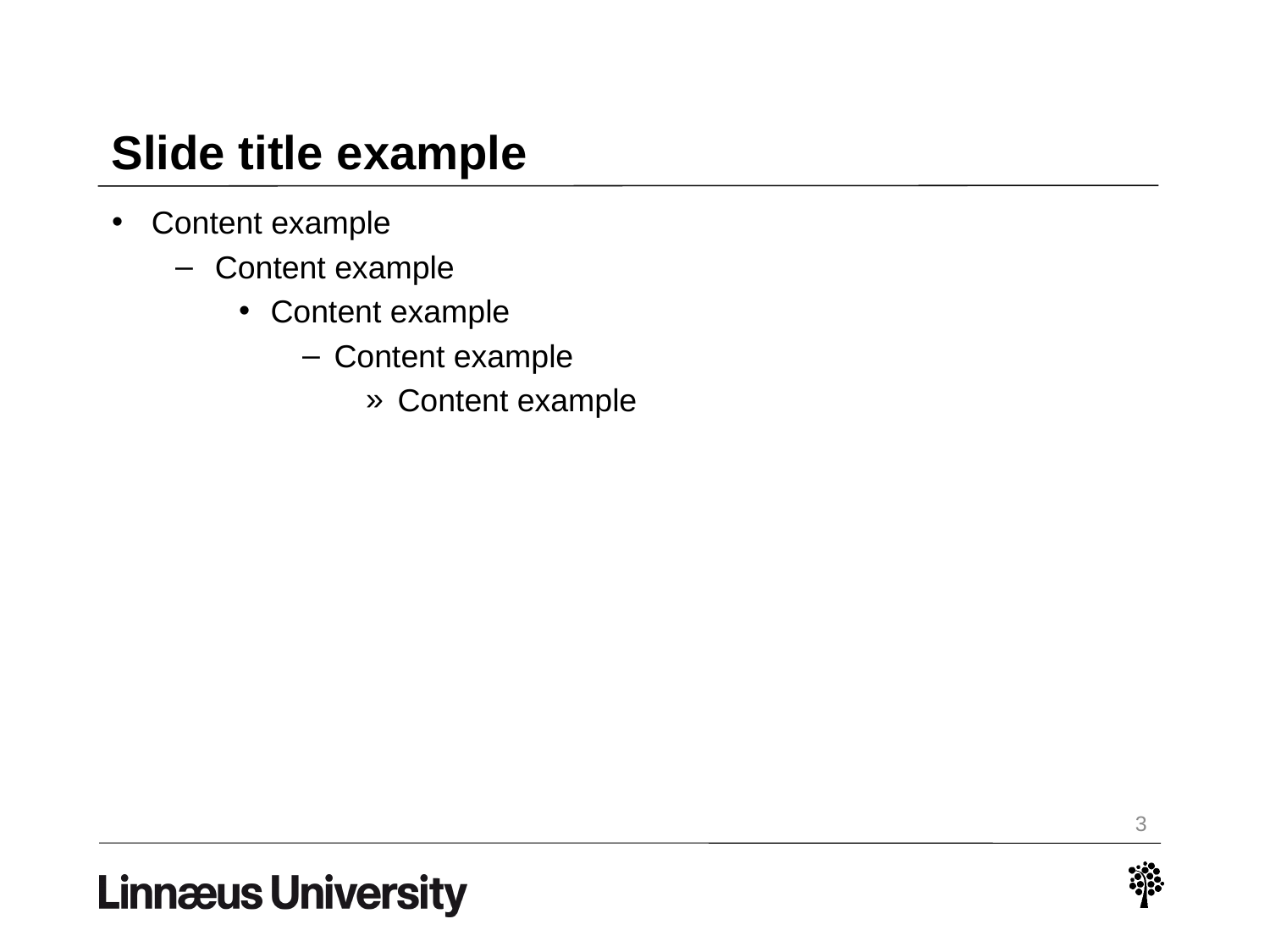

# Slide title example
Content example
Content example
Content example
Content example
Content example
3